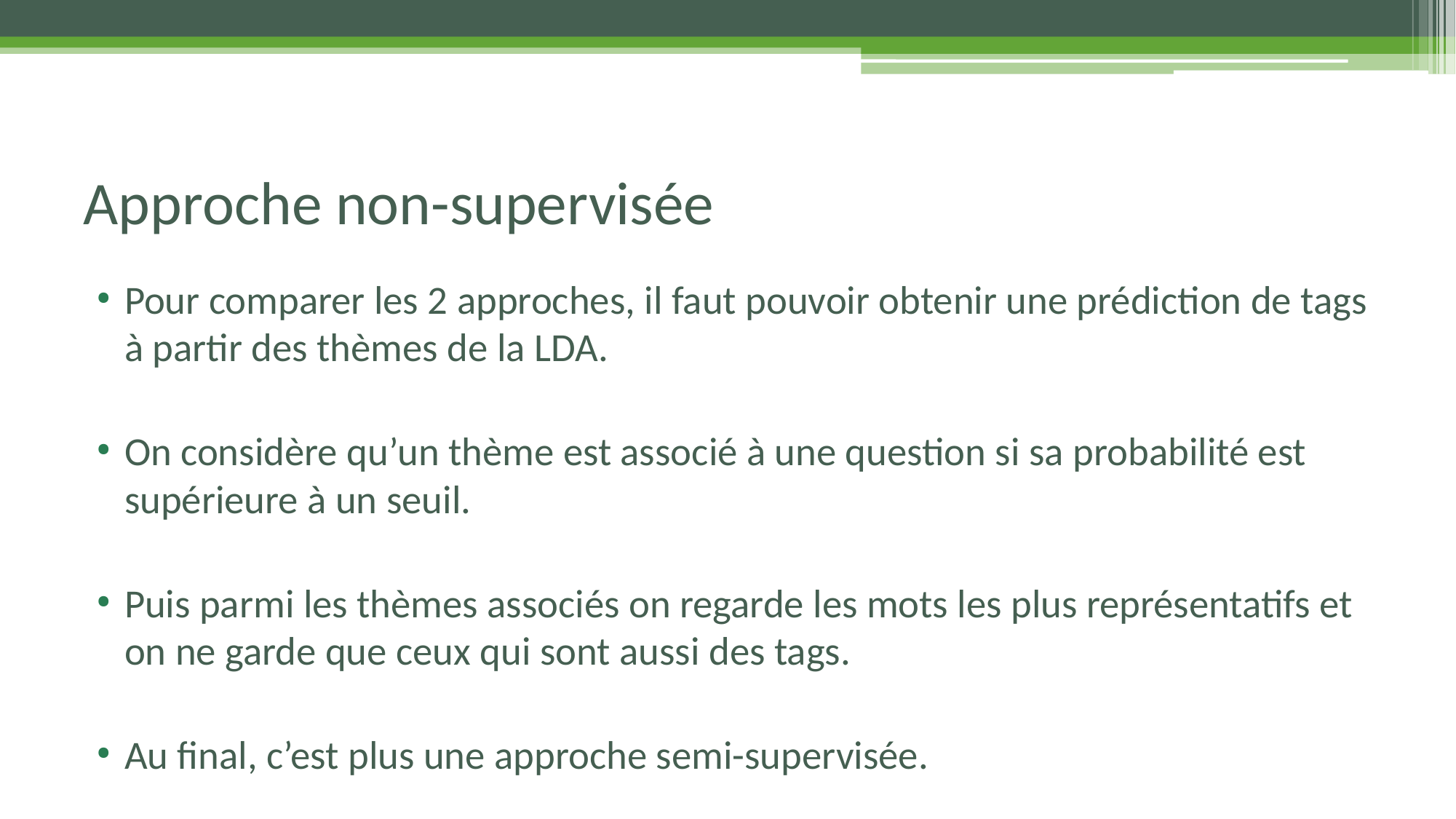

# Approche non-supervisée
Pour comparer les 2 approches, il faut pouvoir obtenir une prédiction de tags à partir des thèmes de la LDA.

On considère qu’un thème est associé à une question si sa probabilité est supérieure à un seuil.

Puis parmi les thèmes associés on regarde les mots les plus représentatifs et on ne garde que ceux qui sont aussi des tags.

Au final, c’est plus une approche semi-supervisée.